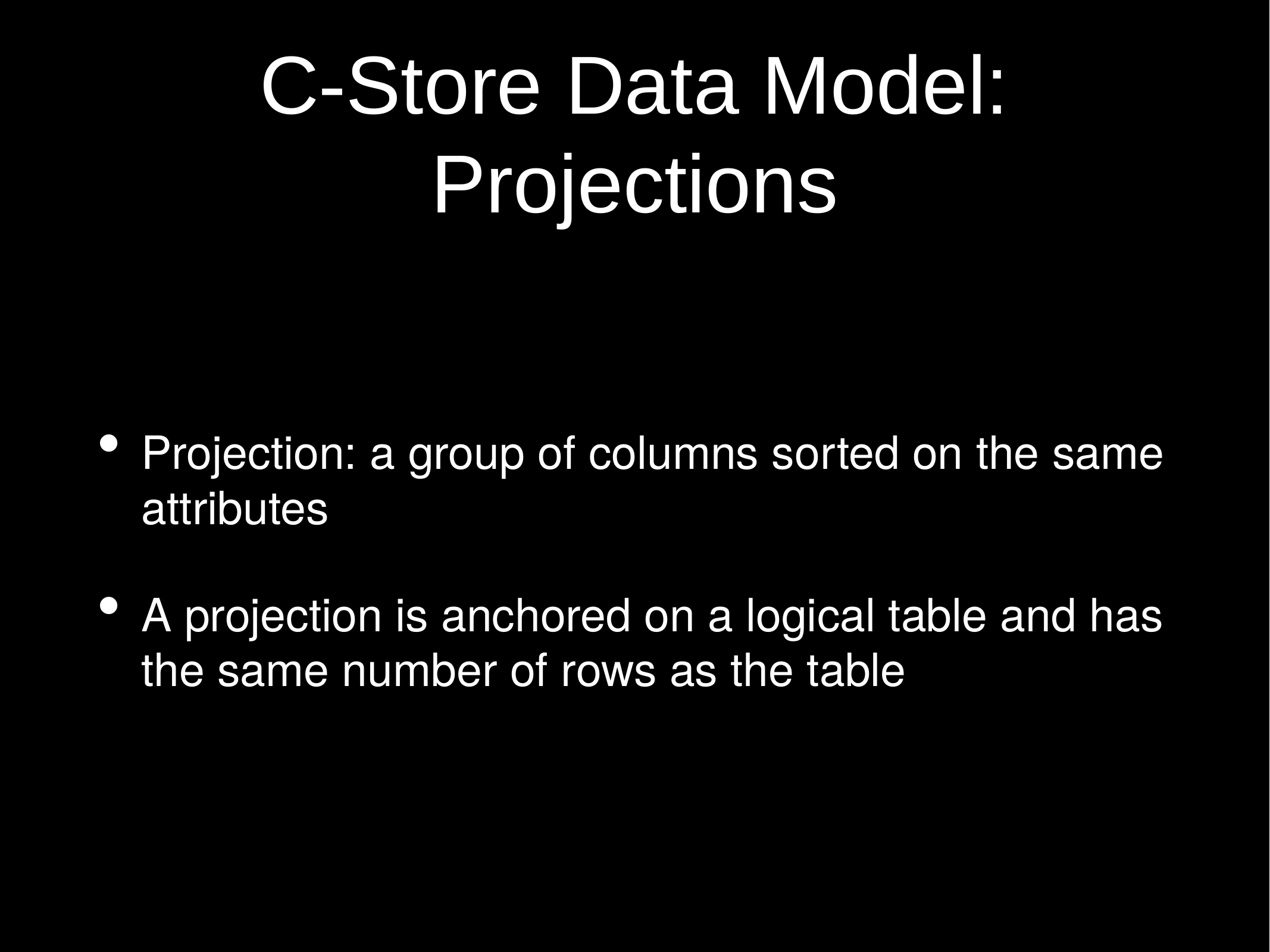

# C-Store Data Model: Projections
Projection: a group of columns sorted on the same attributes
A projection is anchored on a logical table and has the same number of rows as the table